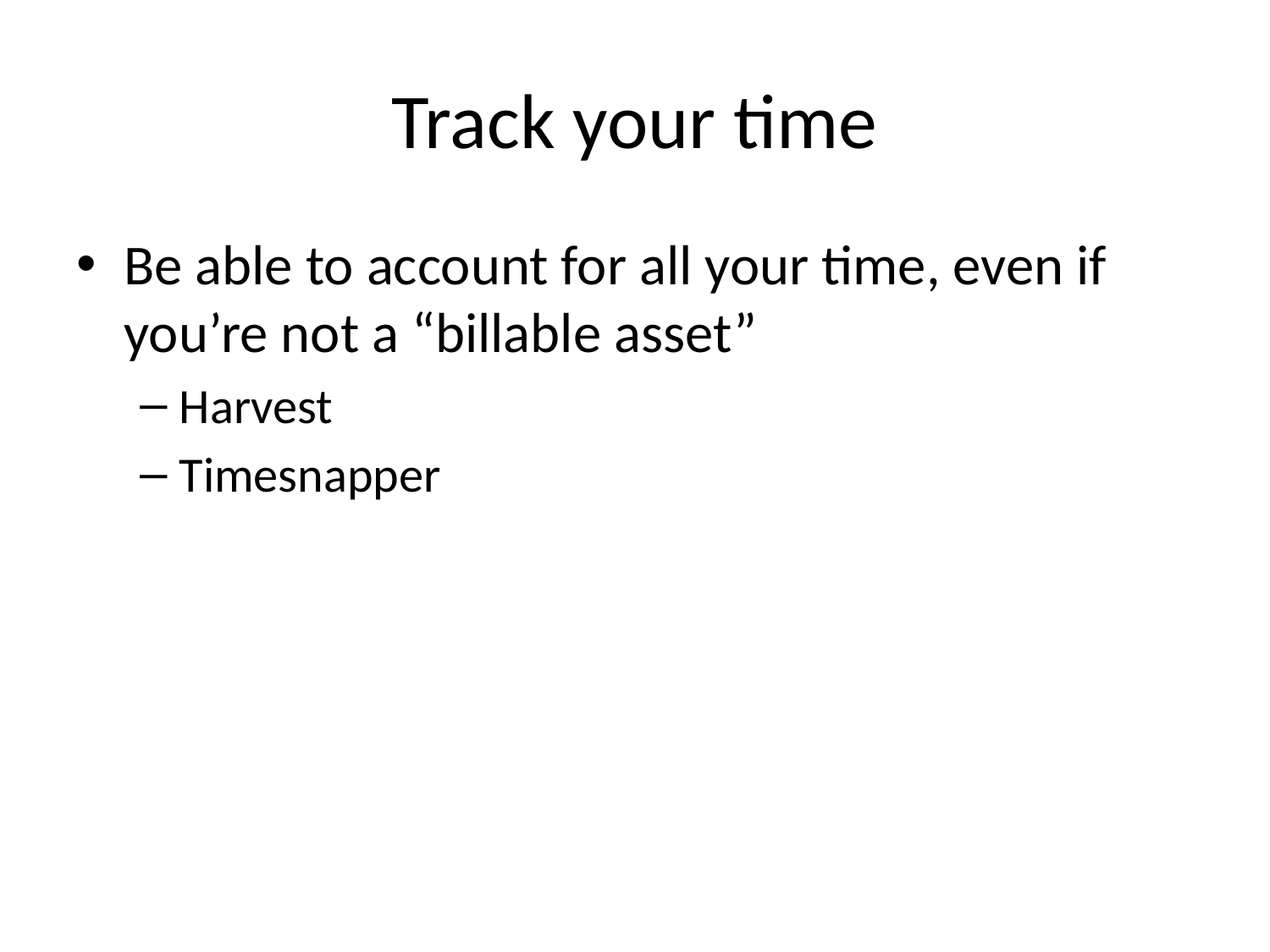

# Track your time
Be able to account for all your time, even if you’re not a “billable asset”
Harvest
Timesnapper